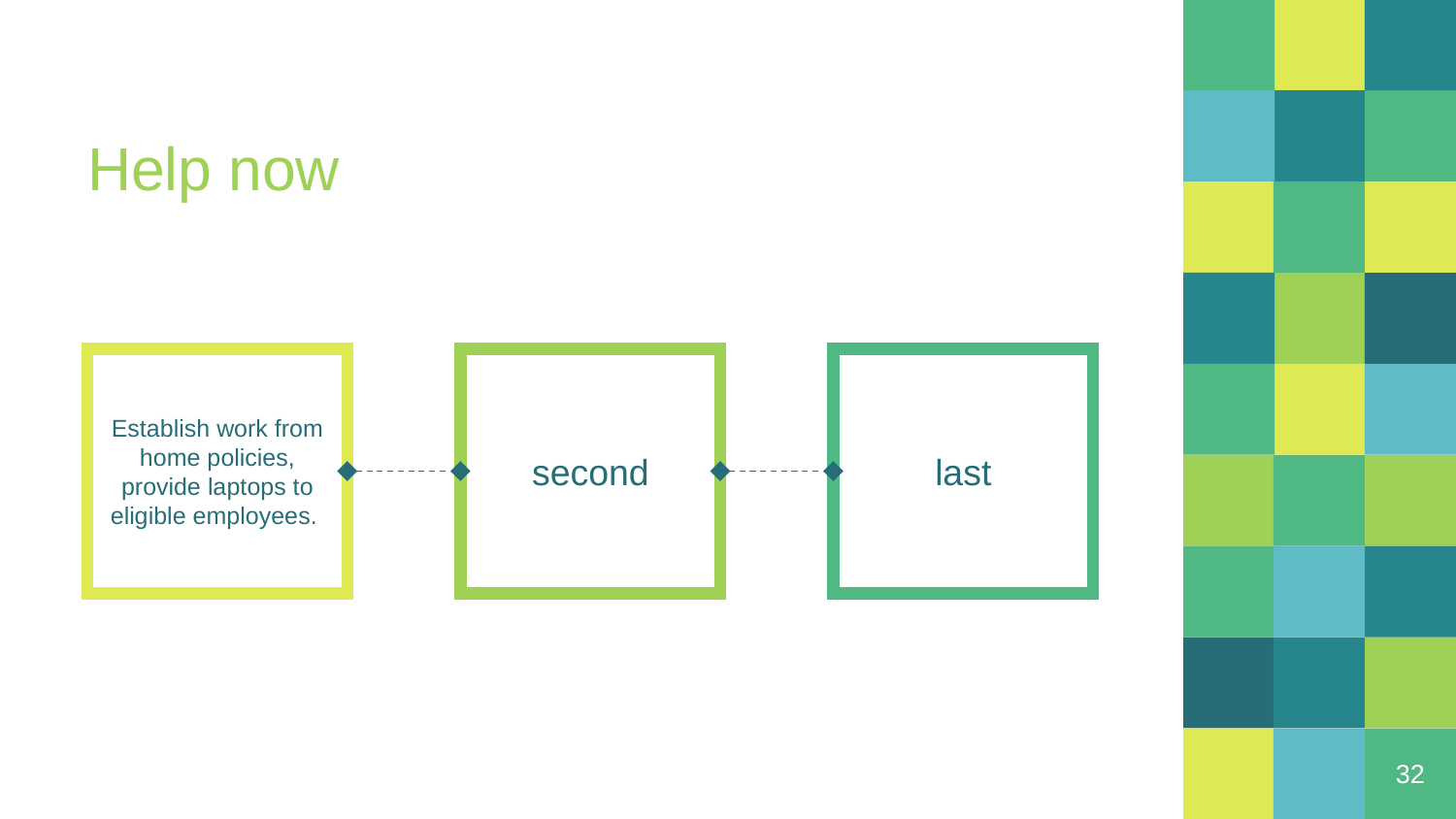

# Help now
Establish work from home policies, provide laptops to eligible employees.
last
second
32